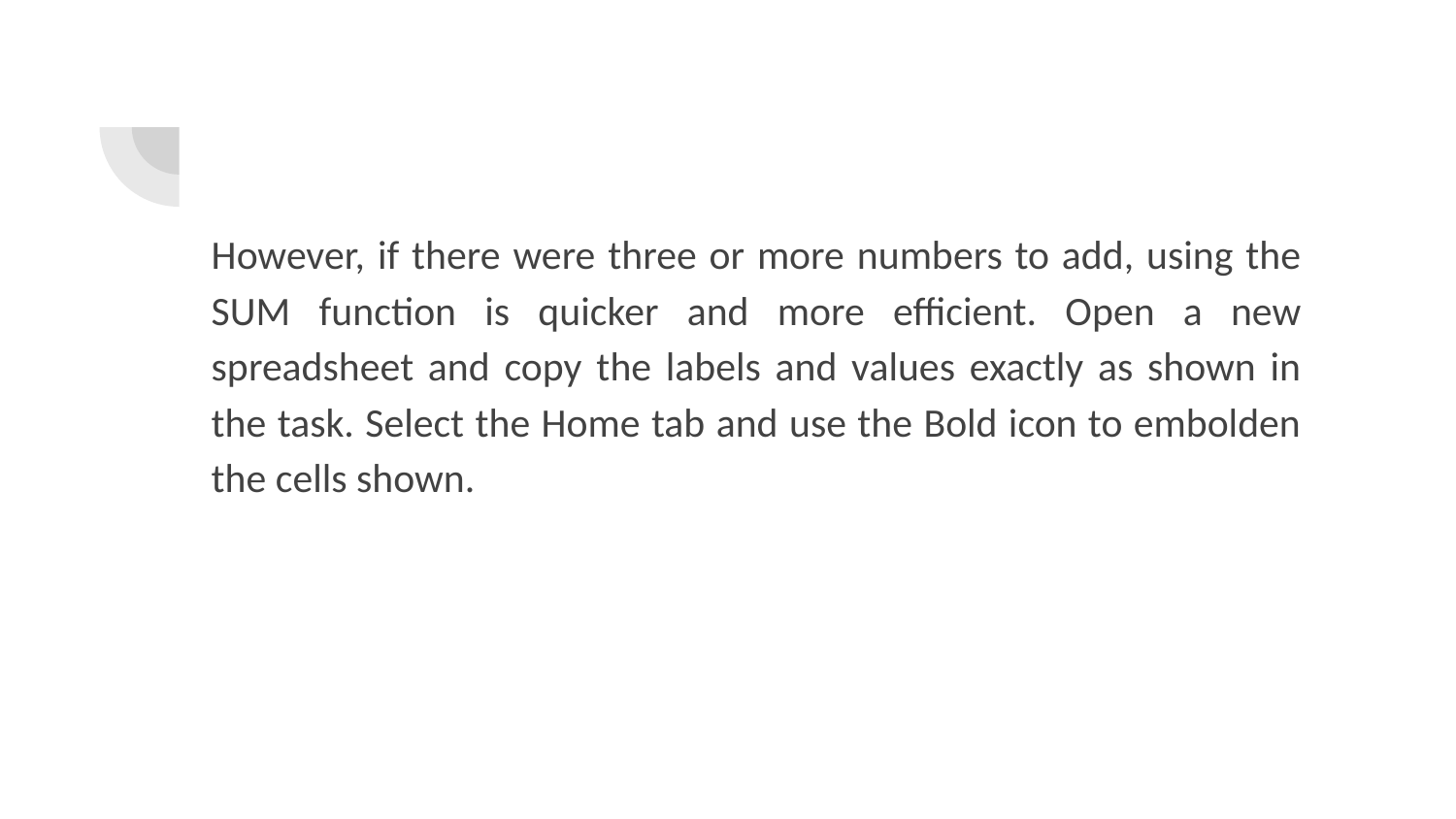

However, if there were three or more numbers to add, using the SUM function is quicker and more efficient. Open a new spreadsheet and copy the labels and values exactly as shown in the task. Select the Home tab and use the Bold icon to embolden the cells shown.